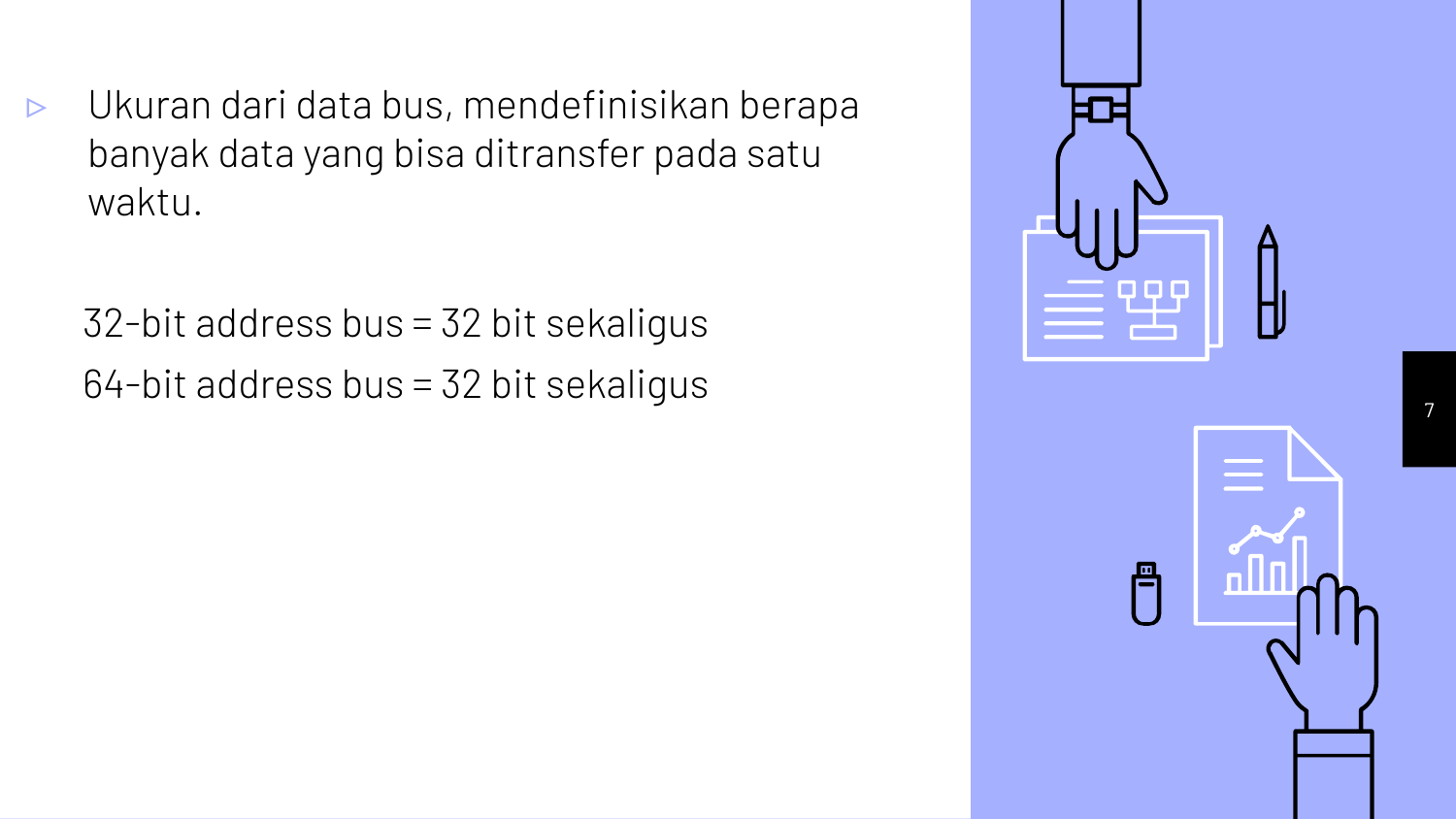

Ukuran dari data bus, mendefinisikan berapa banyak data yang bisa ditransfer pada satu waktu.

       32-bit address bus = 32 bit sekaligus
       64-bit address bus = 32 bit sekaligus
7